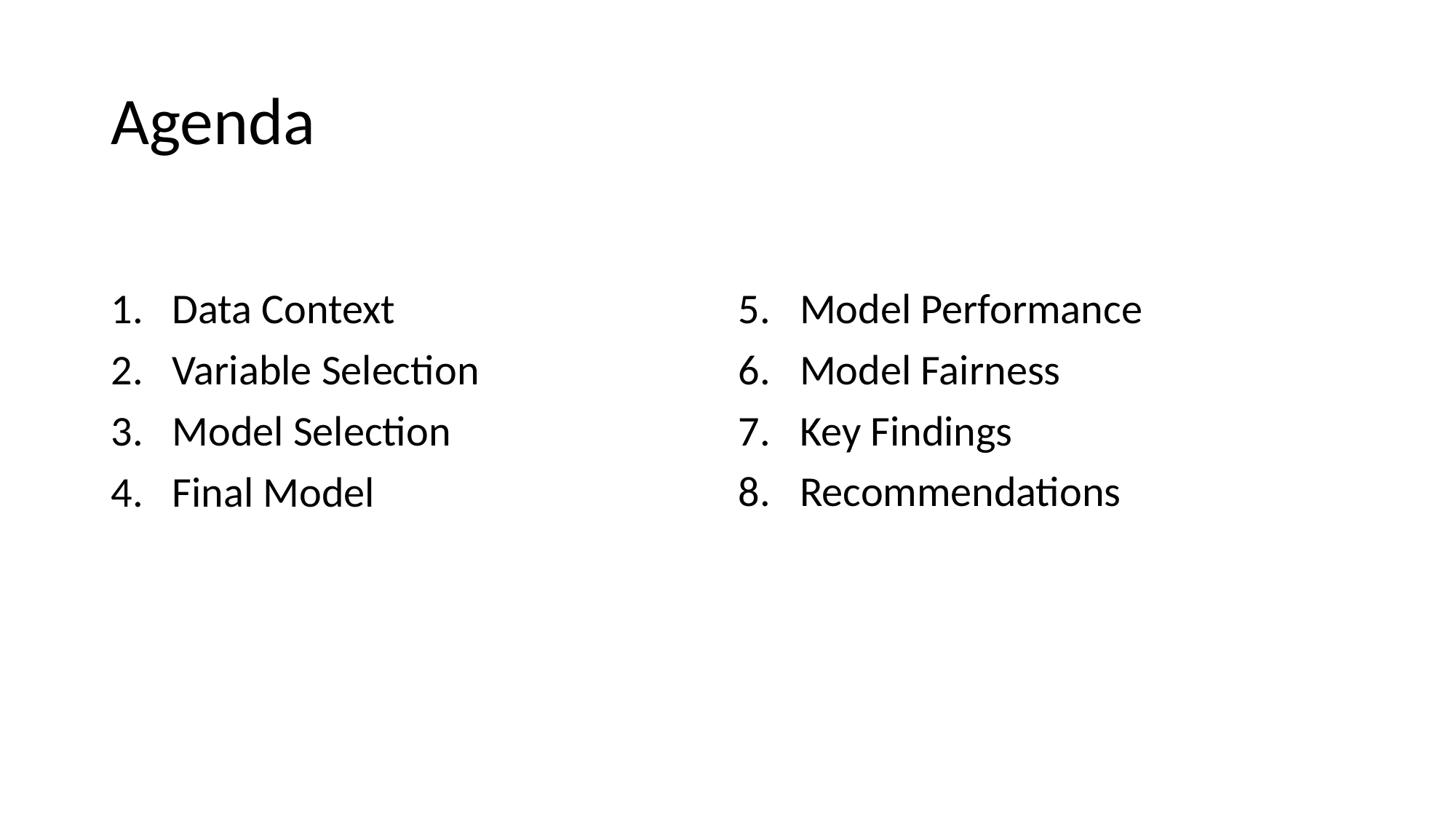

# Agenda
Data Context
Variable Selection
Model Selection
Final Model
Model Performance
Model Fairness
Key Findings
Recommendations